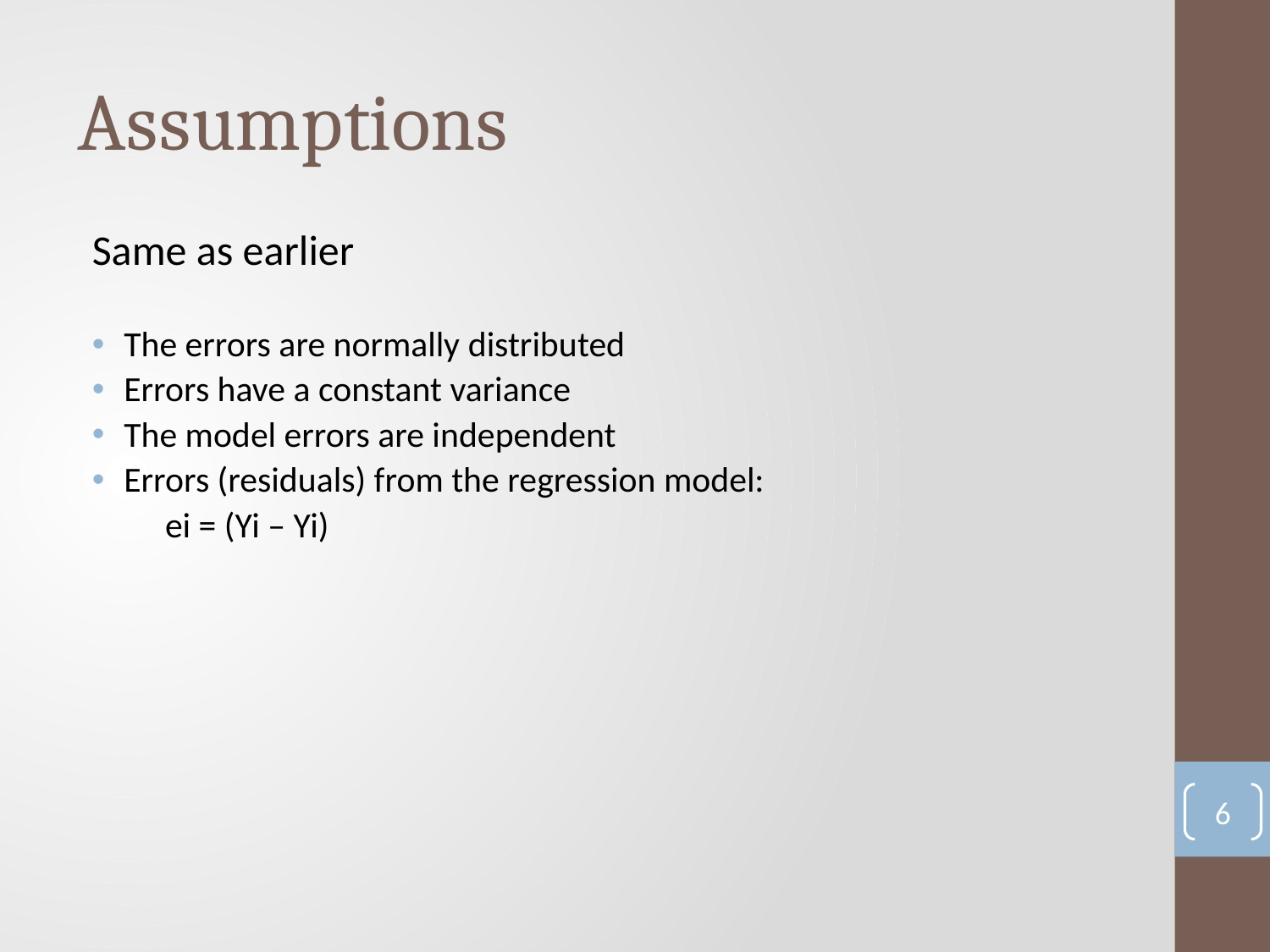

# Assumptions
Same as earlier

The errors are normally distributed
Errors have a constant variance
The model errors are independent
Errors (residuals) from the regression model:
	ei = (Yi – Yi)

6